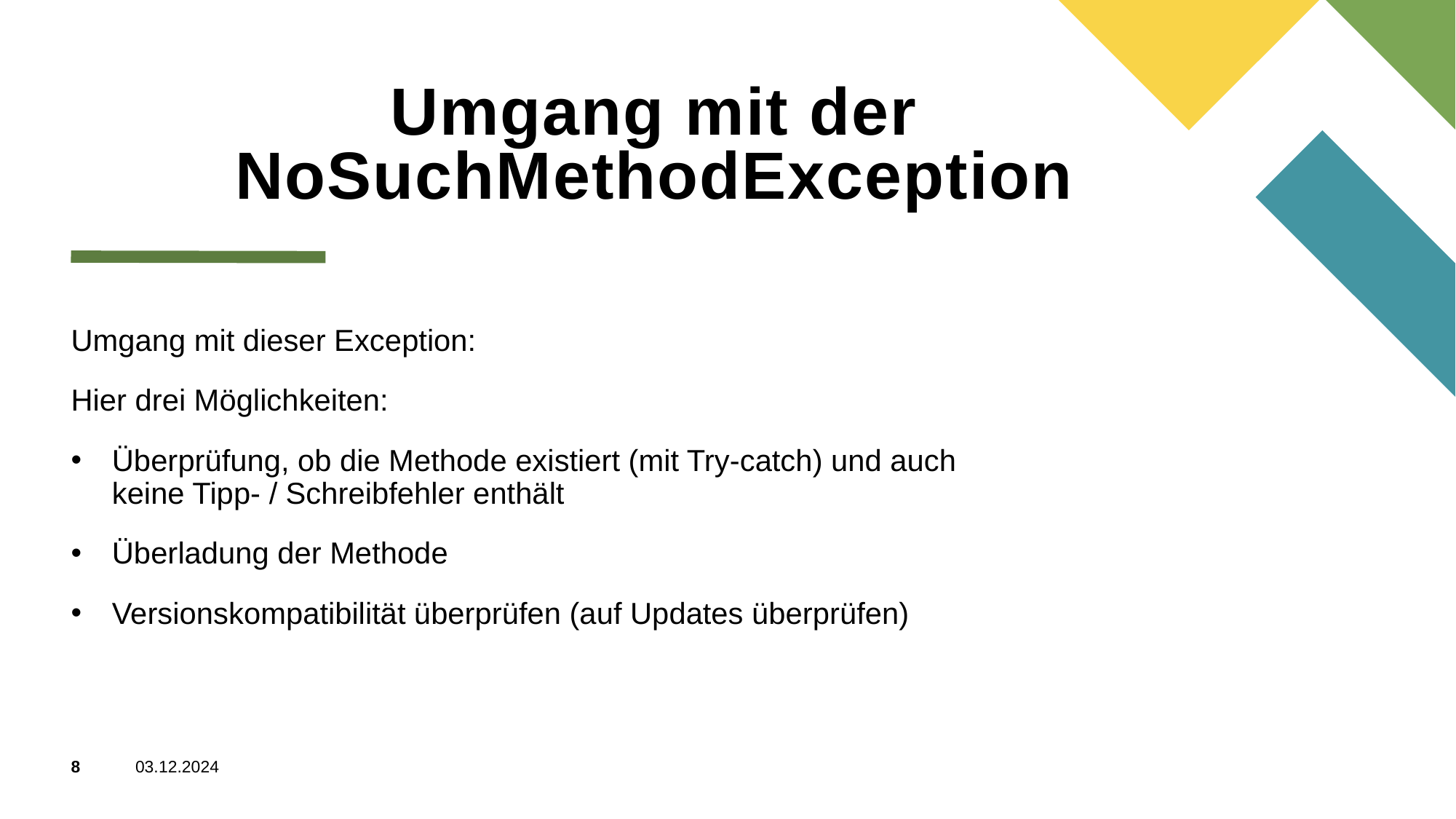

# Umgang mit der NoSuchMethodException
Umgang mit dieser Exception:
Hier drei Möglichkeiten:
Überprüfung, ob die Methode existiert (mit Try-catch) und auch keine Tipp- / Schreibfehler enthält
Überladung der Methode
Versionskompatibilität überprüfen (auf Updates überprüfen)
8
03.12.2024